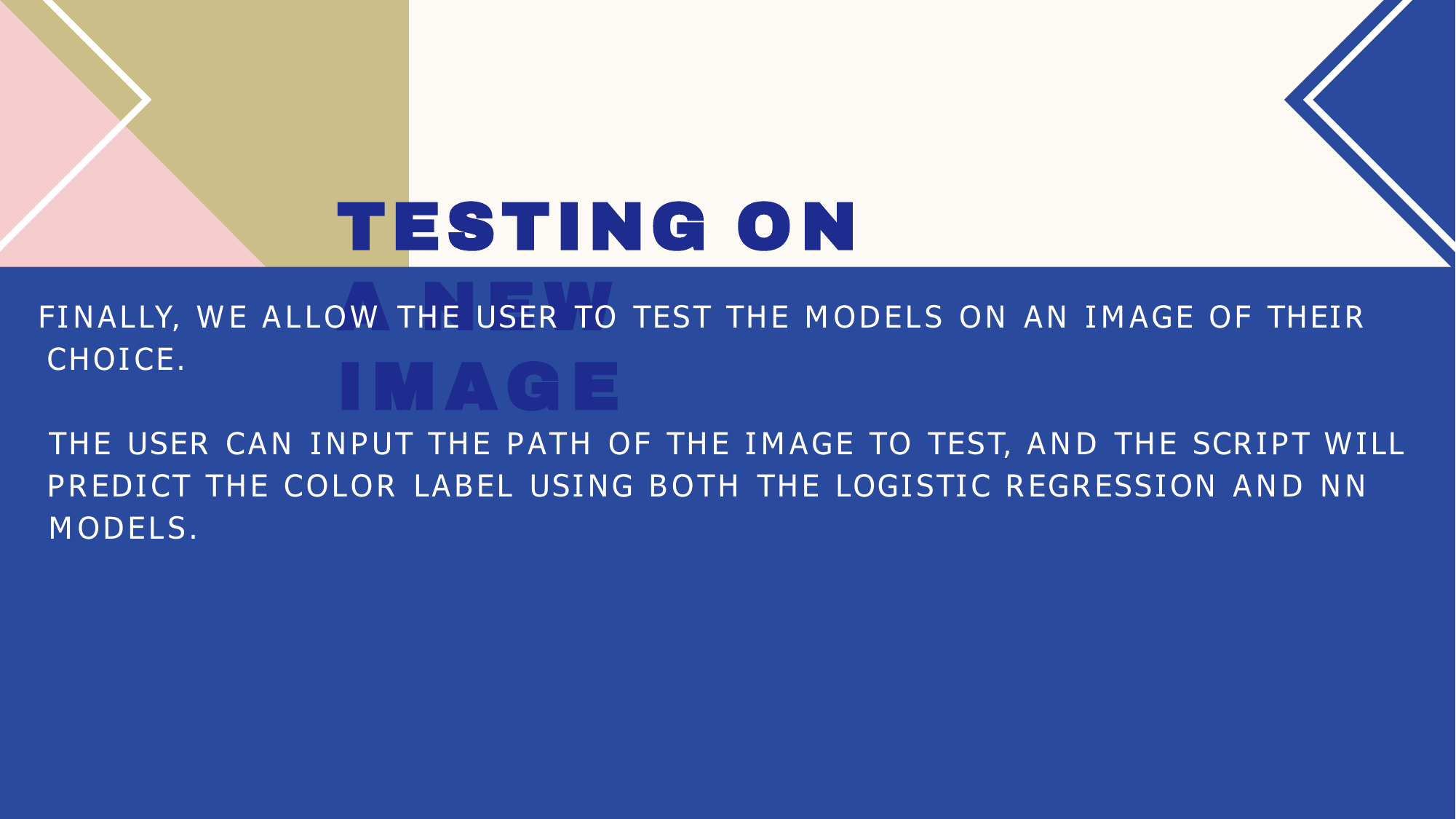

# TESTING ON A NEW IMAGE
FINALLY, WE ALLOW THE USER TO TEST THE MODELS ON AN IMAGE OF THEIR  CHOICE.

THE USER CAN INPUT THE PATH OF THE IMAGE TO TEST, AND THE SCRIPT WILL  PREDICT THE COLOR LABEL USING BOTH THE LOGISTIC REGRESSION AND NN
MODELS.